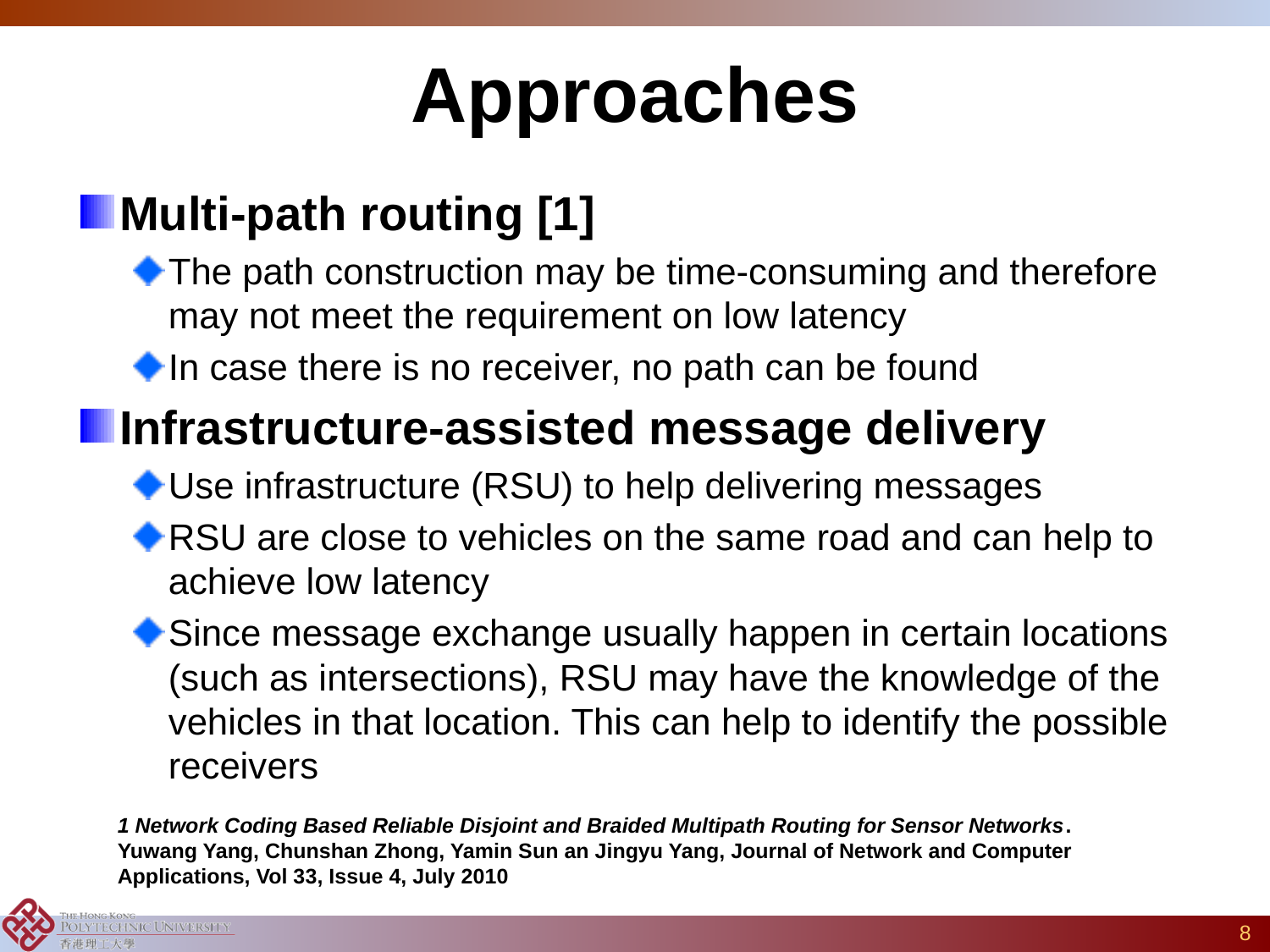

# Approaches
Multi-path routing [1]
The path construction may be time-consuming and therefore may not meet the requirement on low latency
In case there is no receiver, no path can be found
Infrastructure-assisted message delivery
Use infrastructure (RSU) to help delivering messages
RSU are close to vehicles on the same road and can help to achieve low latency
Since message exchange usually happen in certain locations (such as intersections), RSU may have the knowledge of the vehicles in that location. This can help to identify the possible receivers
1 Network Coding Based Reliable Disjoint and Braided Multipath Routing for Sensor Networks. Yuwang Yang, Chunshan Zhong, Yamin Sun an Jingyu Yang, Journal of Network and Computer Applications, Vol 33, Issue 4, July 2010